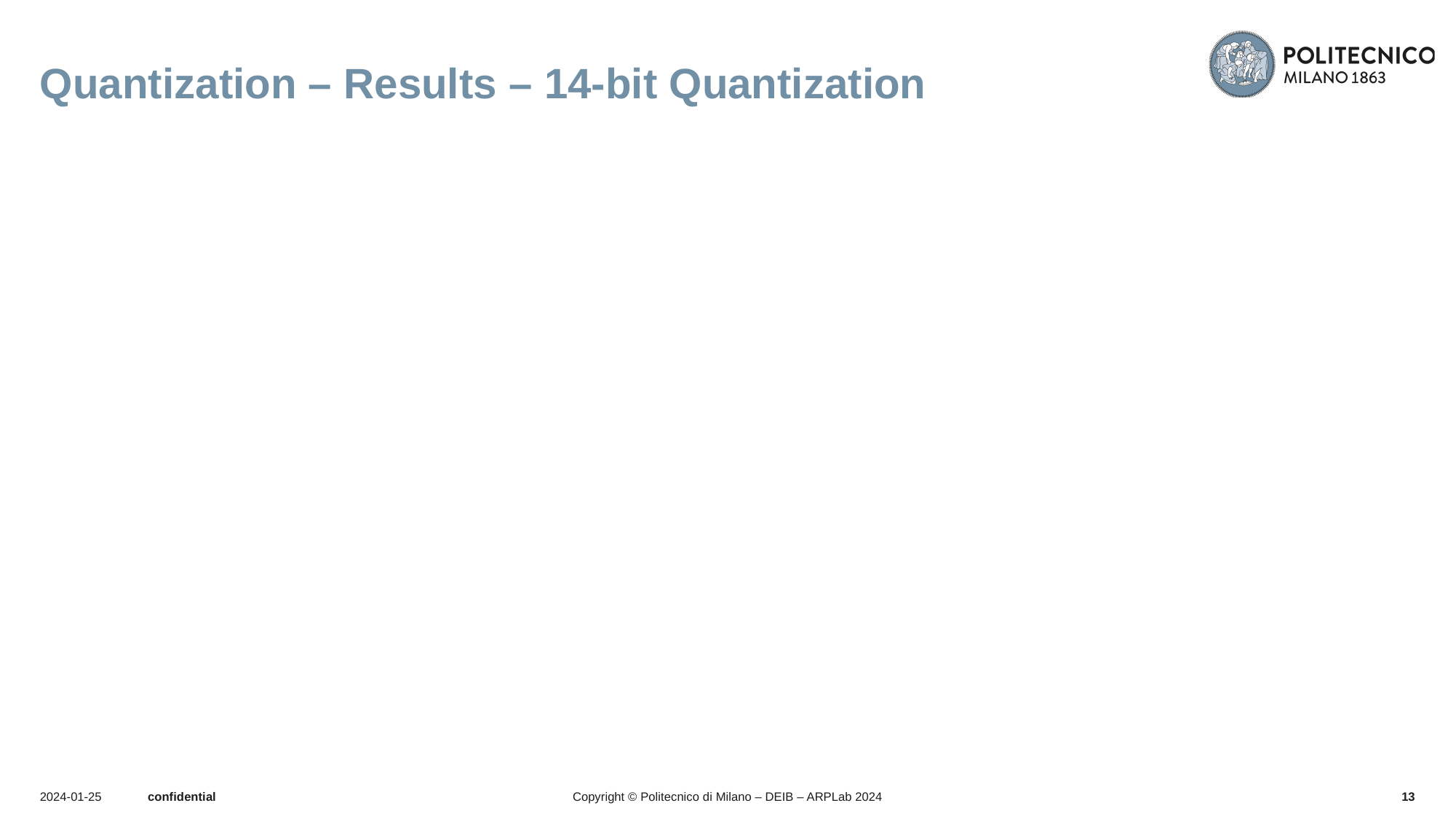

# Quantization – Results – 14-bit Quantization